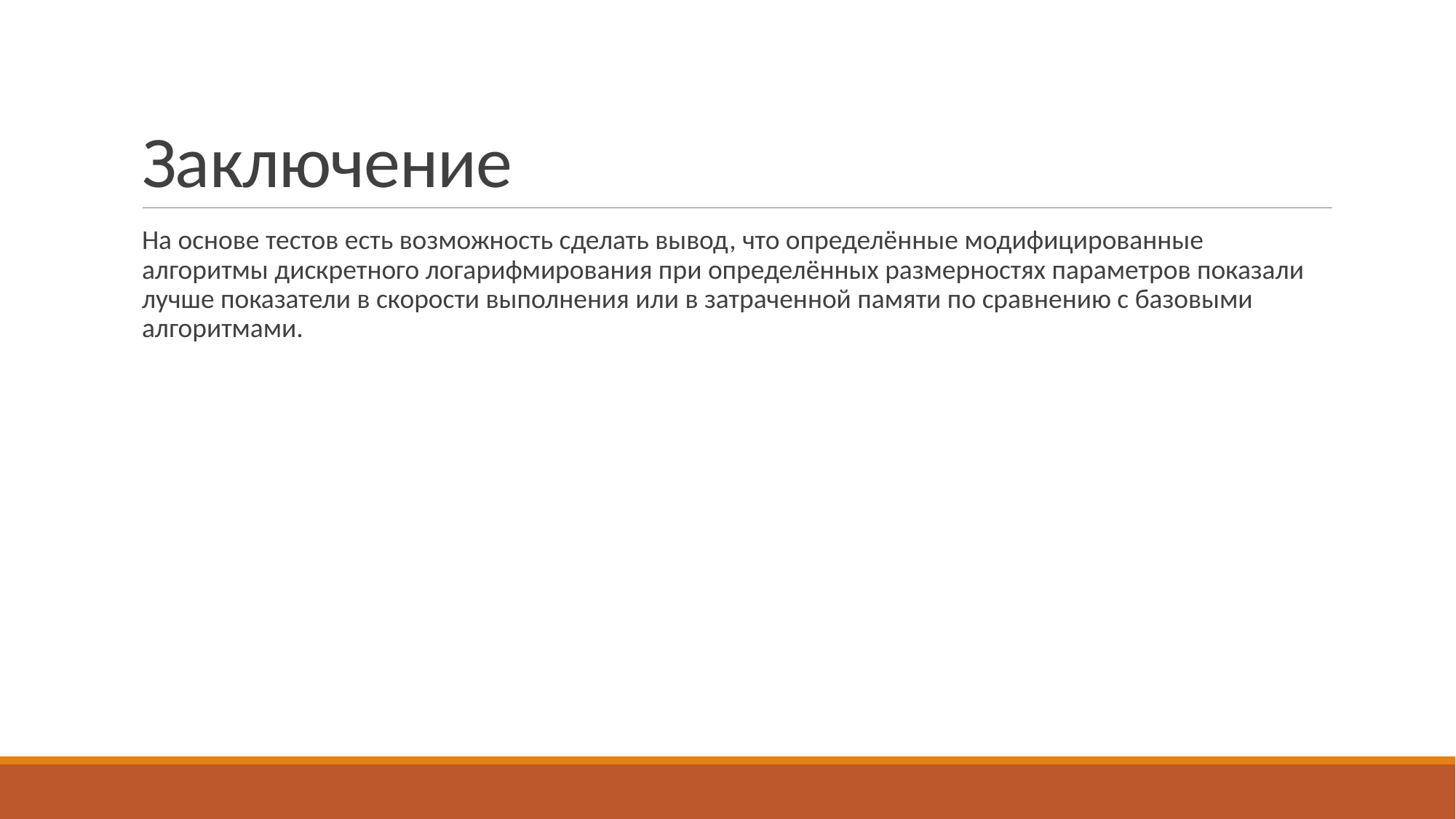

# Заключение
На основе тестов есть возможность сделать вывод, что определённые модифицированные алгоритмы дискретного логарифмирования при определённых размерностях параметров показали лучше показатели в скорости выполнения или в затраченной памяти по сравнению с базовыми алгоритмами.